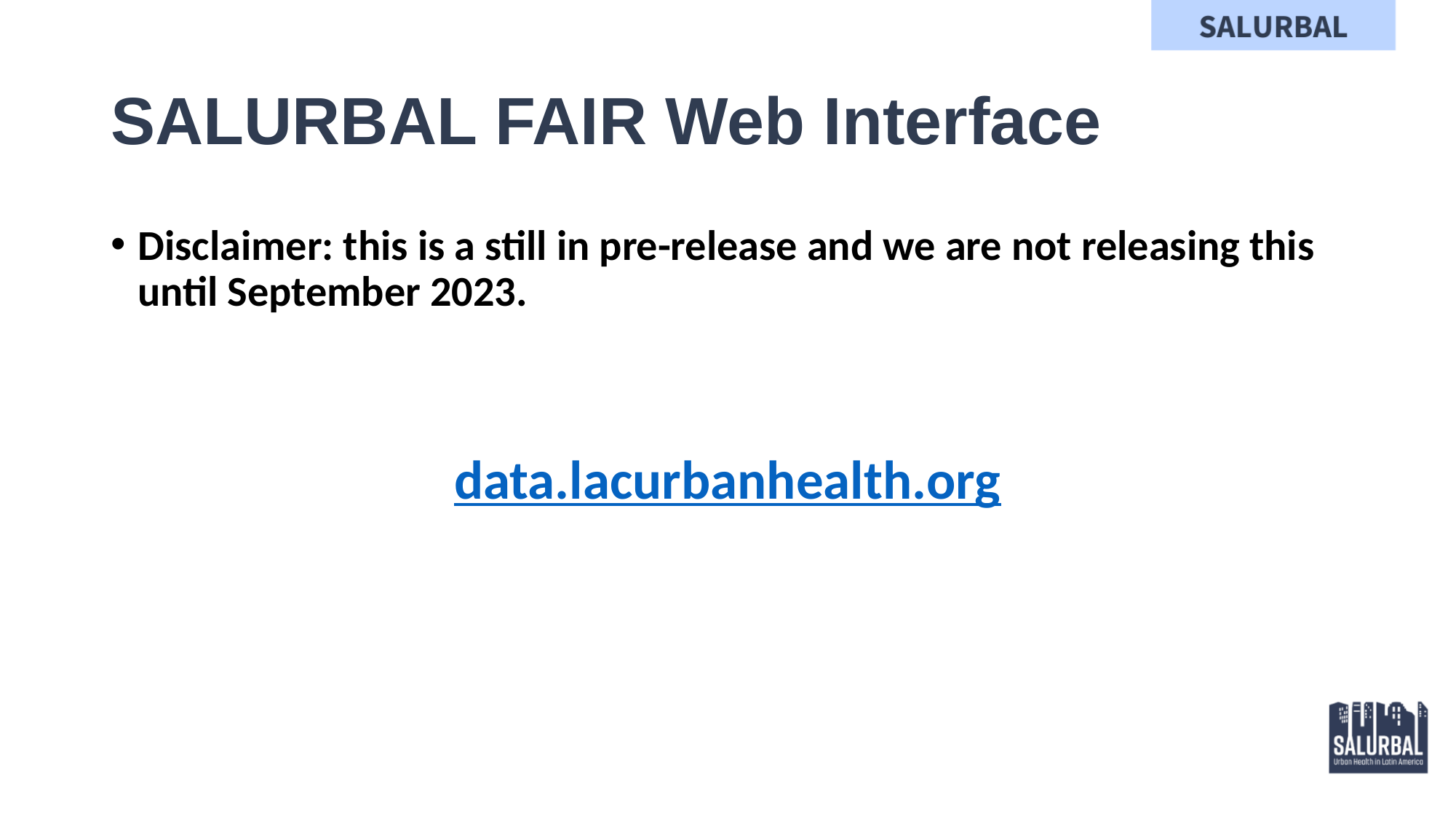

# SALURBAL FAIR Web Interface
Disclaimer: this is a still in pre-release and we are not releasing this until September 2023.

data.lacurbanhealth.org